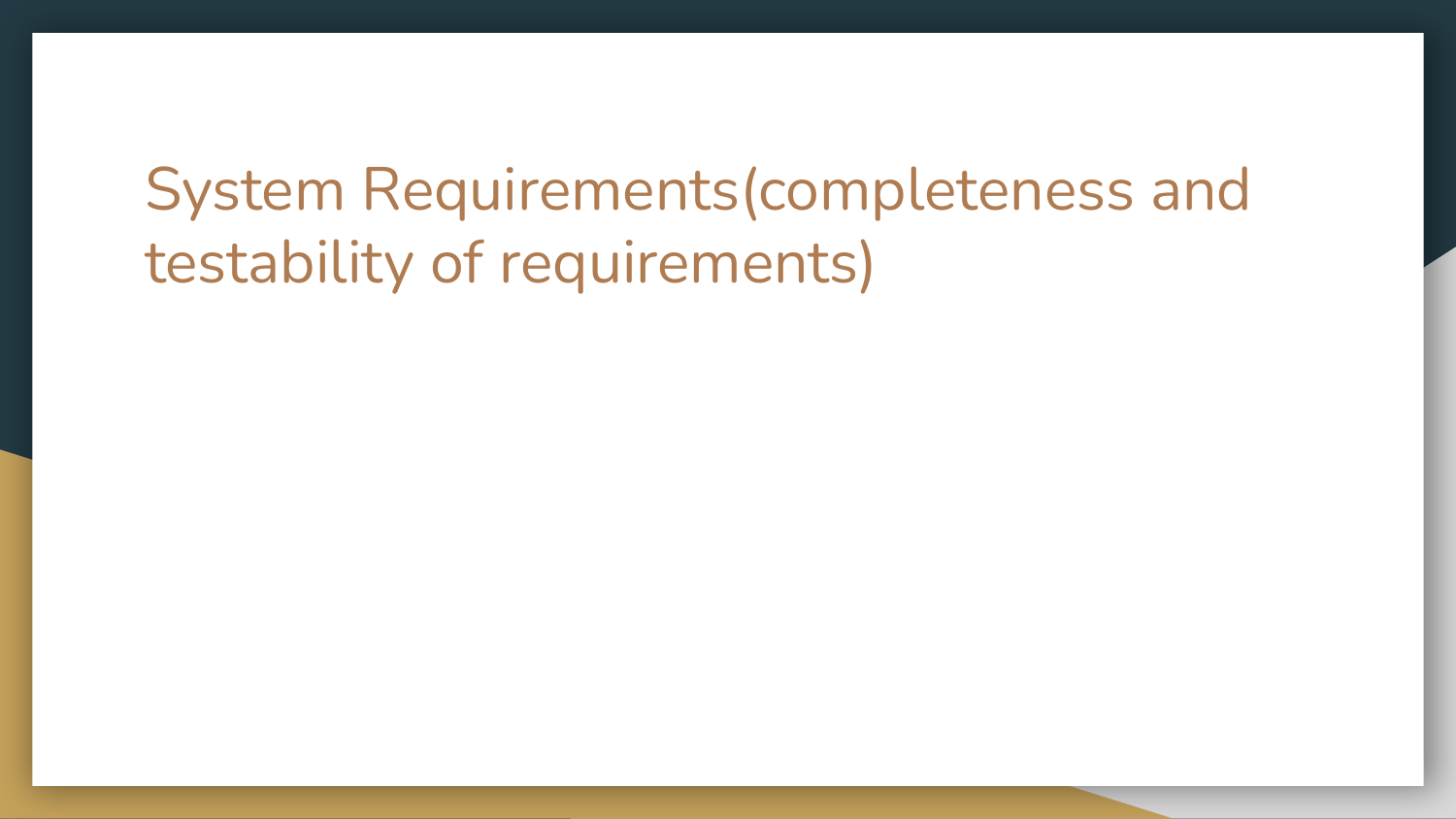

# System Requirements(completeness and testability of requirements)